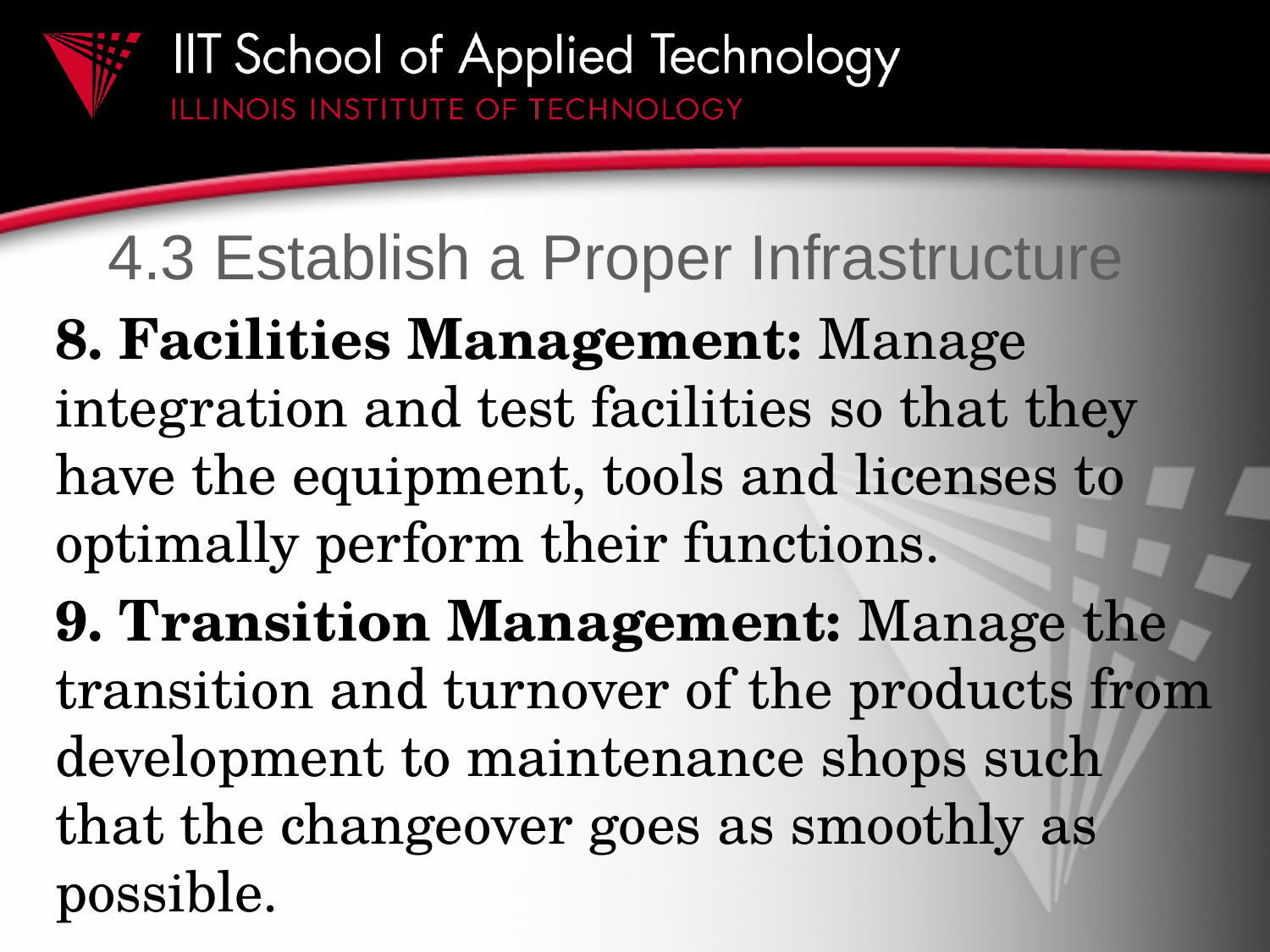

# 4.3 Establish a Proper Infrastructure
8. Facilities Management: Manage integration and test facilities so that they have the equipment, tools and licenses to optimally perform their functions.
9. Transition Management: Manage the transition and turnover of the products from development to maintenance shops such that the changeover goes as smoothly as possible.